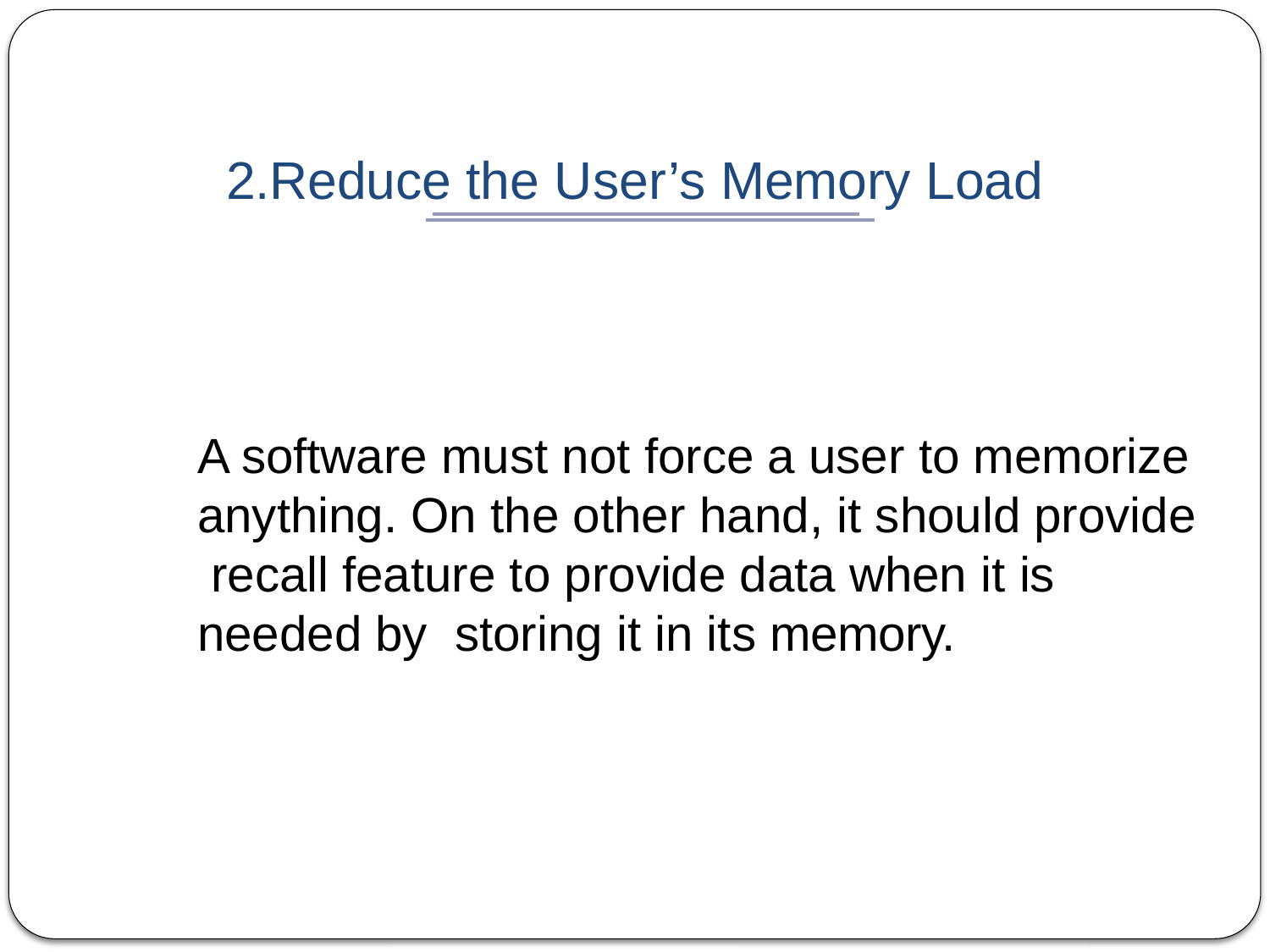

# 2.Reduce the User’s Memory Load

A software must not force a user to memorize  anything. On the other hand, it should provide  recall feature to provide data when it is needed by  storing it in its memory.